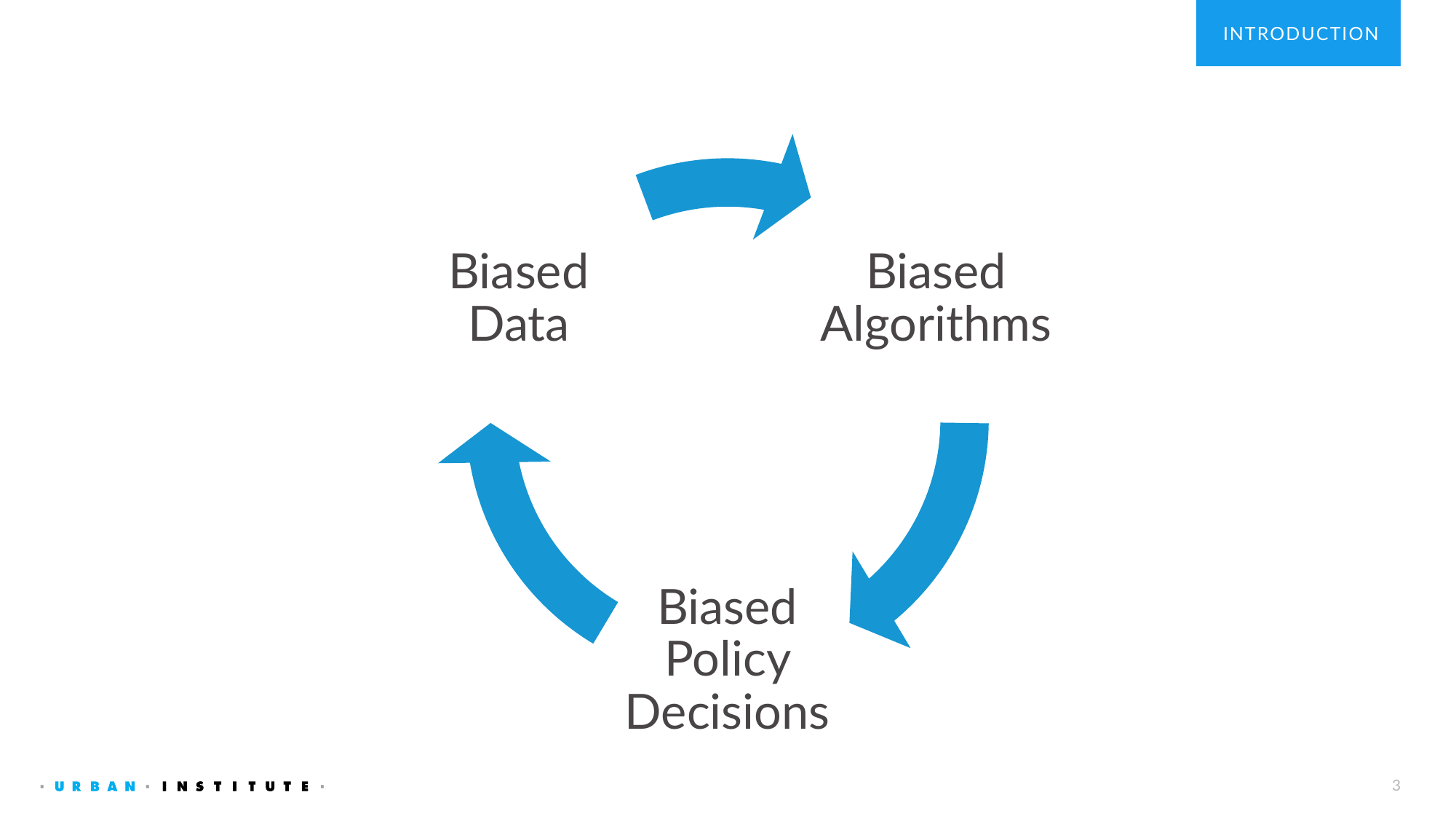

INTRODUCTION
Biased Algorithms
Biased Policy Decisions
Biased Data
3